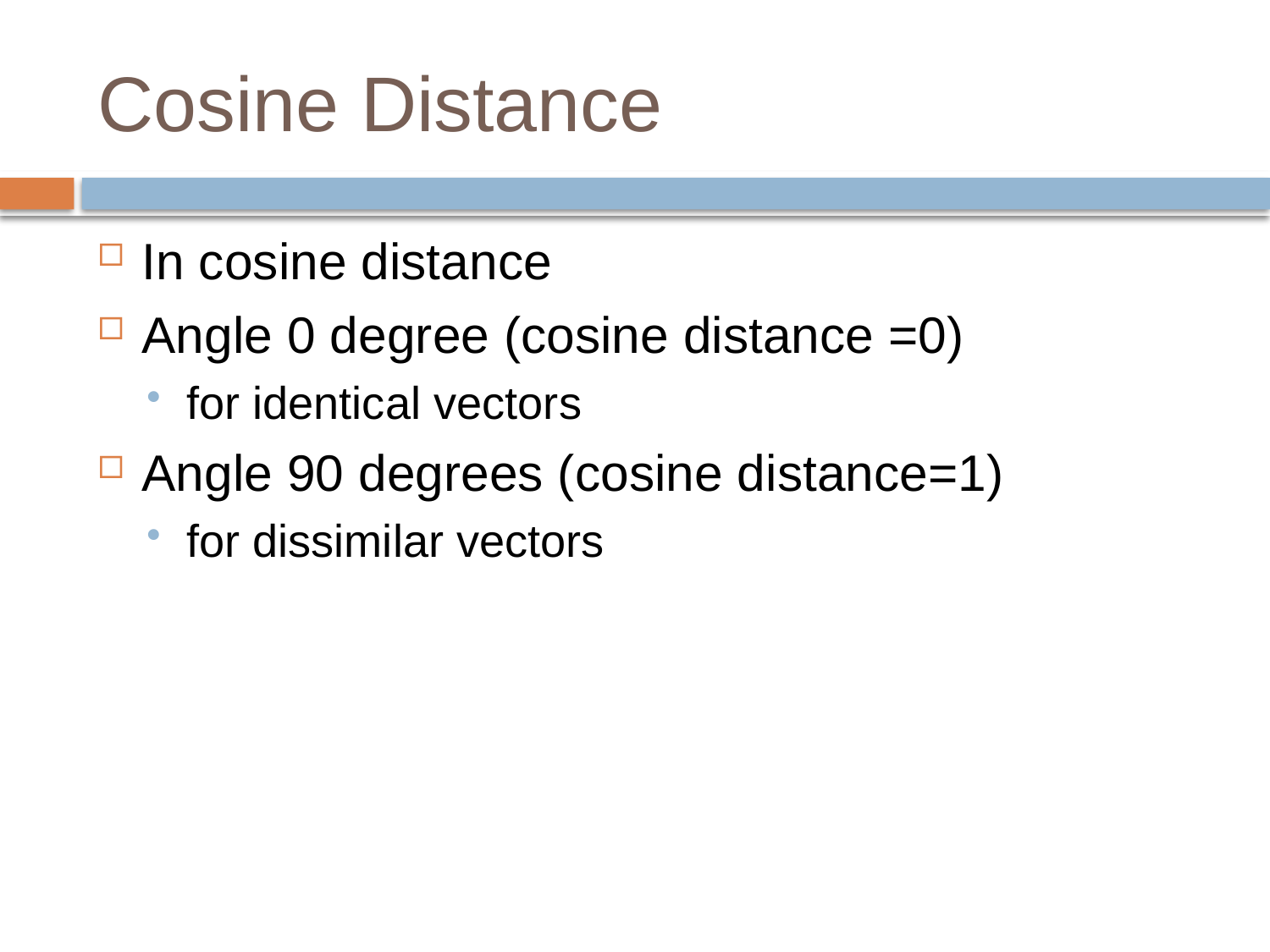

# Cosine Distance
In cosine distance
Angle 0 degree (cosine distance =0)
for identical vectors
Angle 90 degrees (cosine distance=1)
for dissimilar vectors